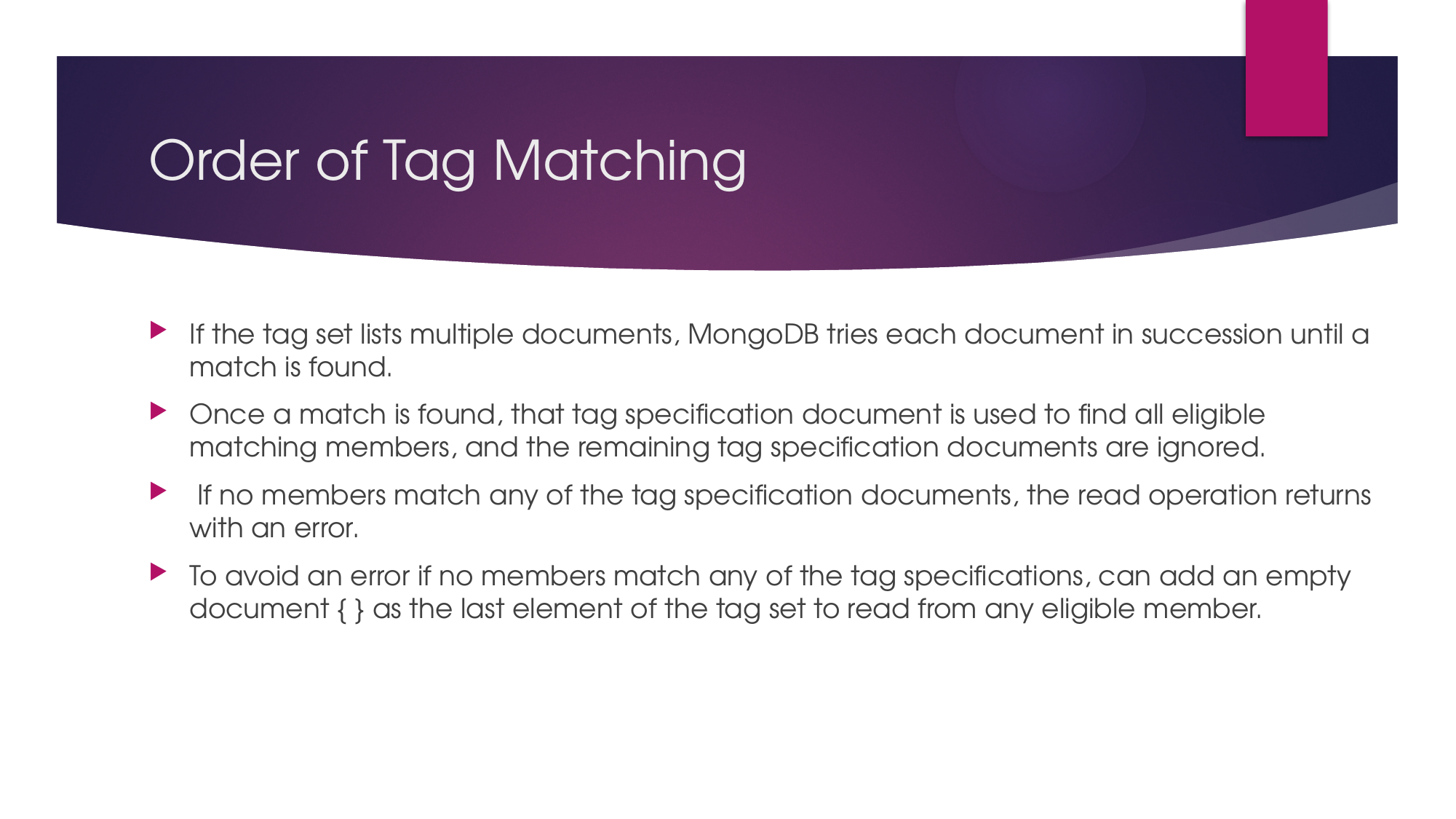

# Order of Tag Matching
If the tag set lists multiple documents, MongoDB tries each document in succession until a match is found.
Once a match is found, that tag specification document is used to find all eligible matching members, and the remaining tag specification documents are ignored.
 If no members match any of the tag specification documents, the read operation returns with an error.
To avoid an error if no members match any of the tag specifications, can add an empty document { } as the last element of the tag set to read from any eligible member.